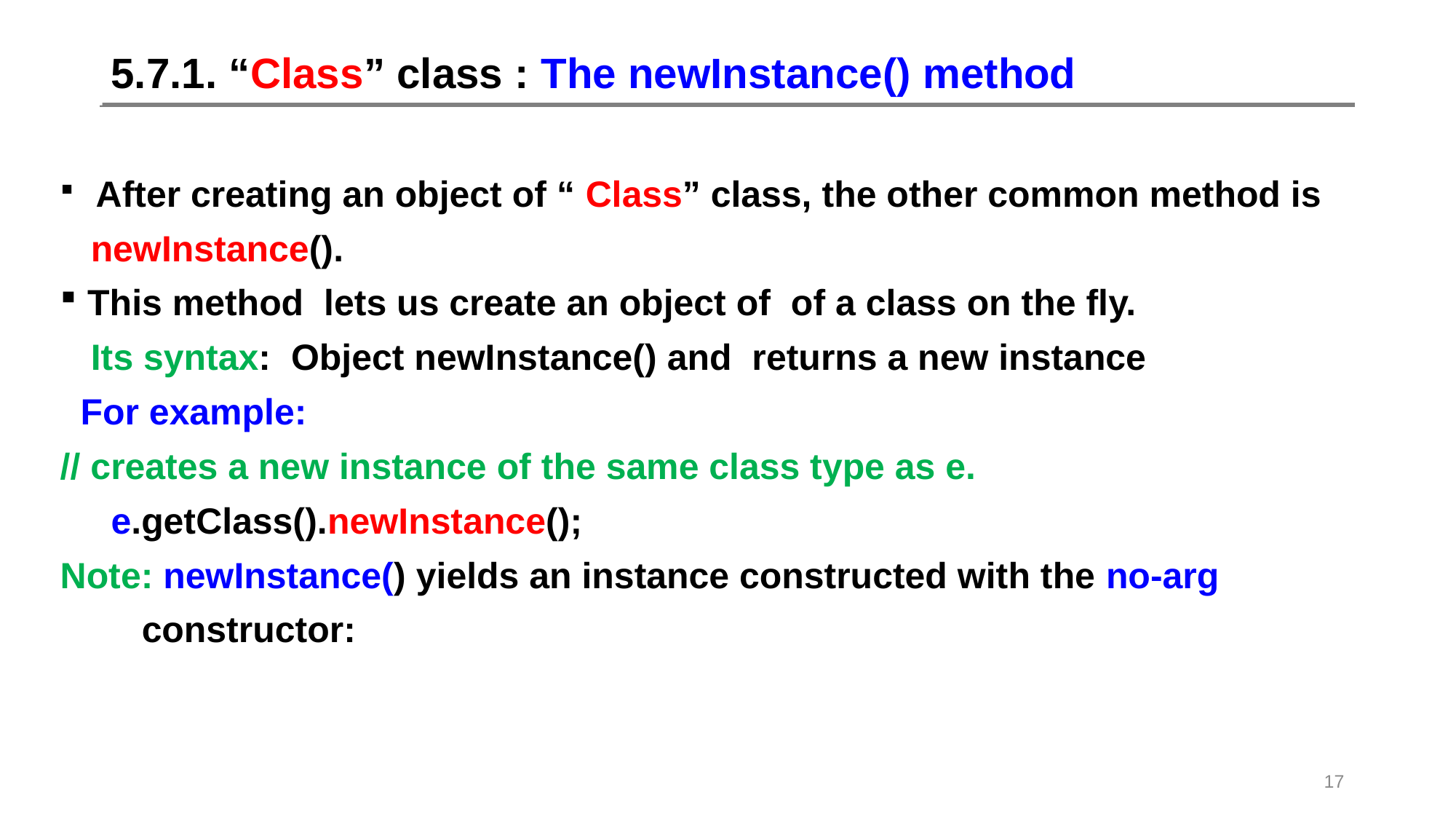

# 5.7.1. “Class” class : The newInstance() method

 After creating an object of “ Class” class, the other common method is
   newInstance().
This method  lets us create an object of  of a class on the fly.
   Its syntax:  Object newInstance() and  returns a new instance
  For example:
// creates a new instance of the same class type as e.
     e.getClass().newInstance();
Note: newInstance() yields an instance constructed with the no-arg
        constructor:
17